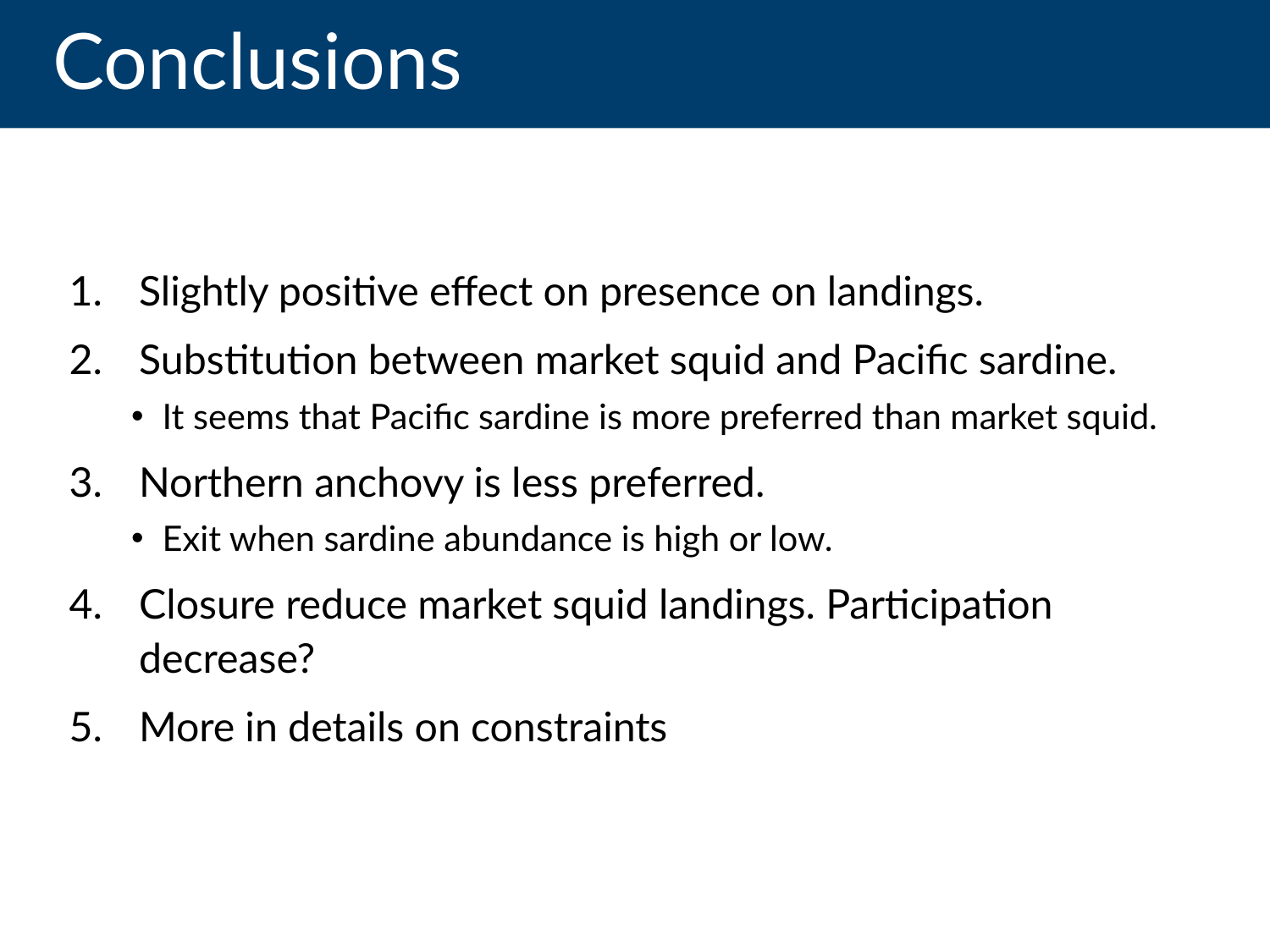

# Conclusions
Slightly positive effect on presence on landings.
Substitution between market squid and Pacific sardine.
It seems that Pacific sardine is more preferred than market squid.
Northern anchovy is less preferred.
Exit when sardine abundance is high or low.
Closure reduce market squid landings. Participation decrease?
More in details on constraints